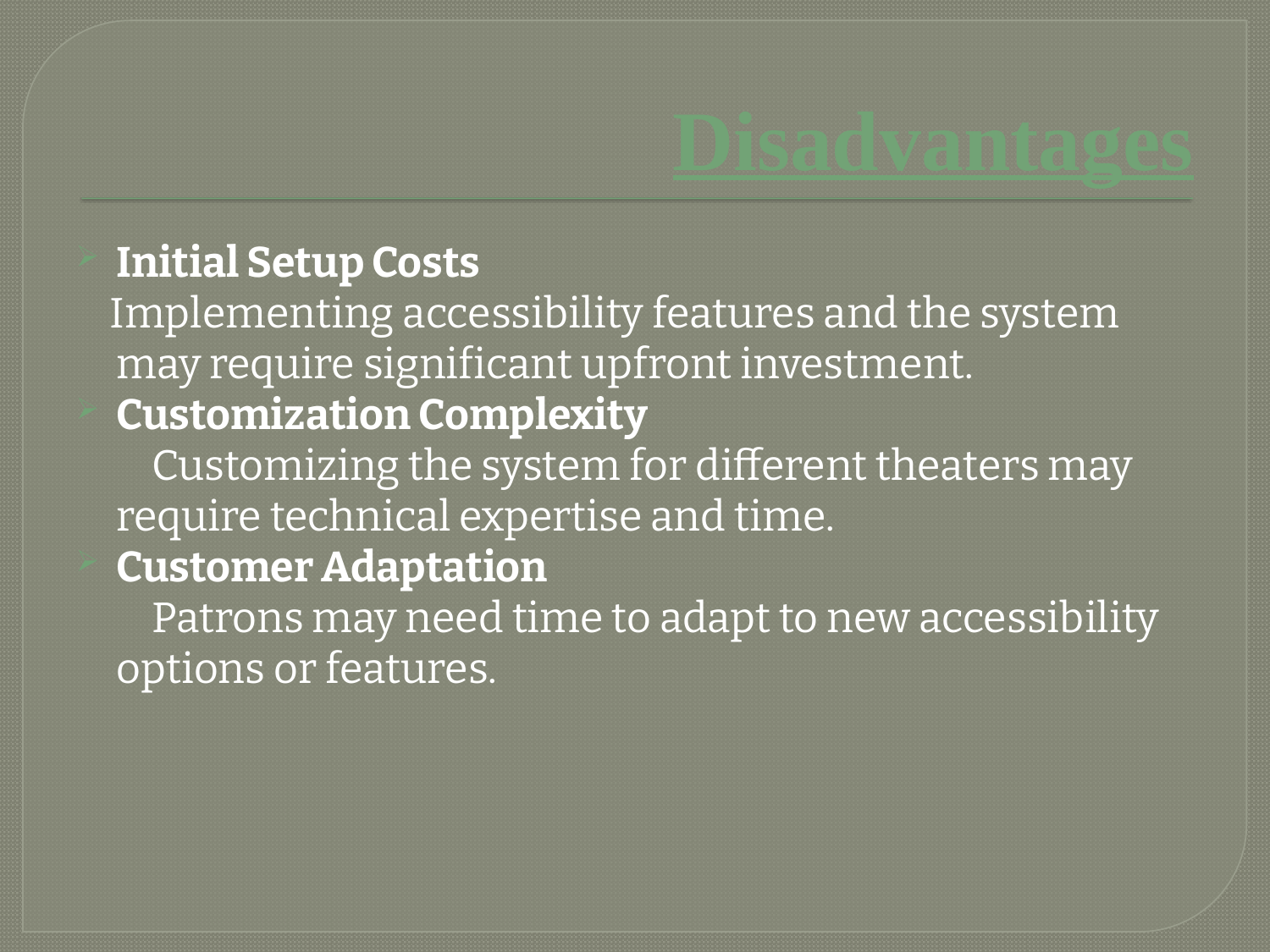

# Disadvantages
Initial Setup Costs
    Implementing accessibility features and the system may require significant upfront investment.
Customization Complexity
         Customizing the system for different theaters may require technical expertise and time.
Customer Adaptation
         Patrons may need time to adapt to new accessibility options or features.